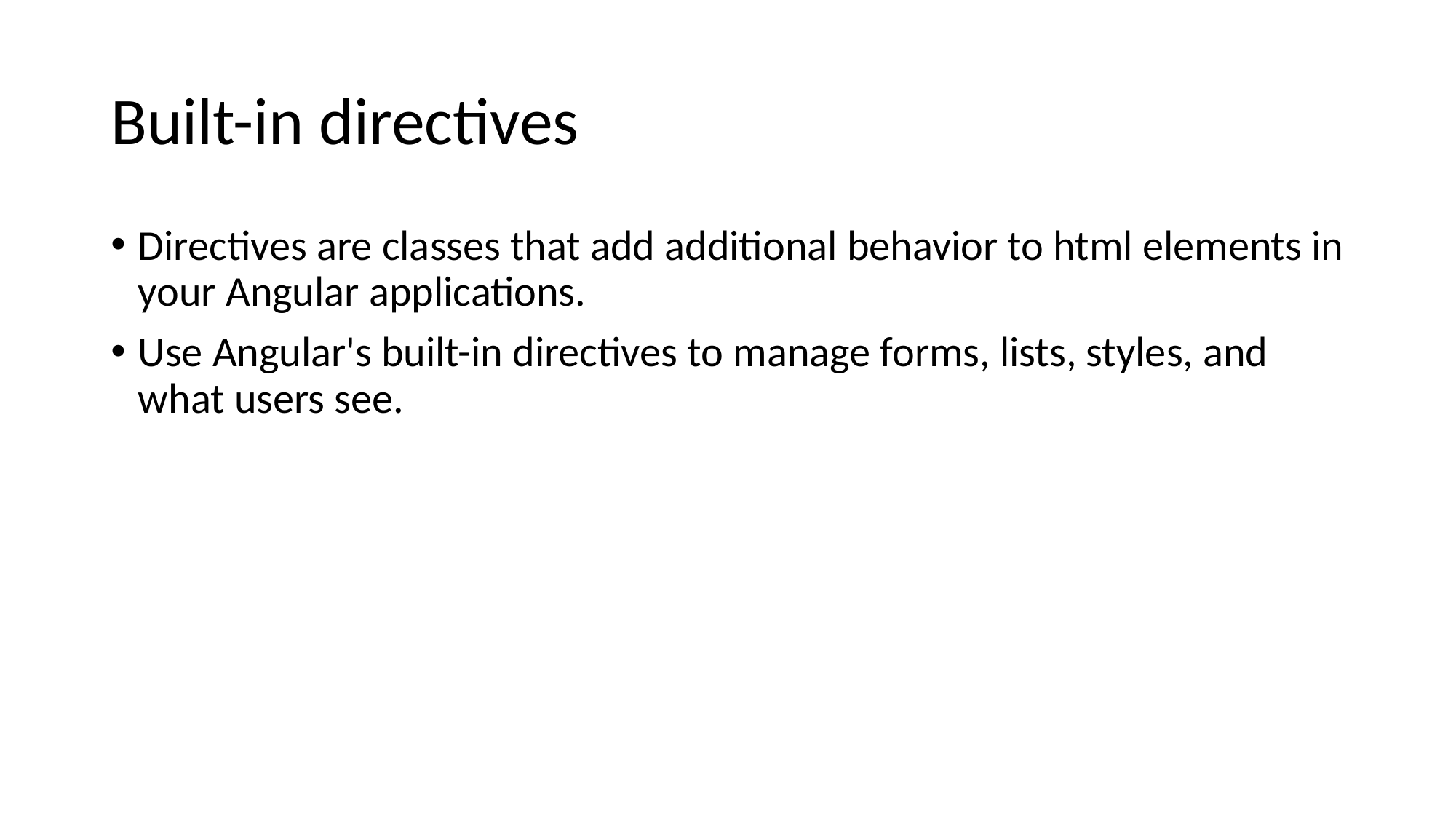

# Built-in directives
Directives are classes that add additional behavior to html elements in your Angular applications.
Use Angular's built-in directives to manage forms, lists, styles, and what users see.